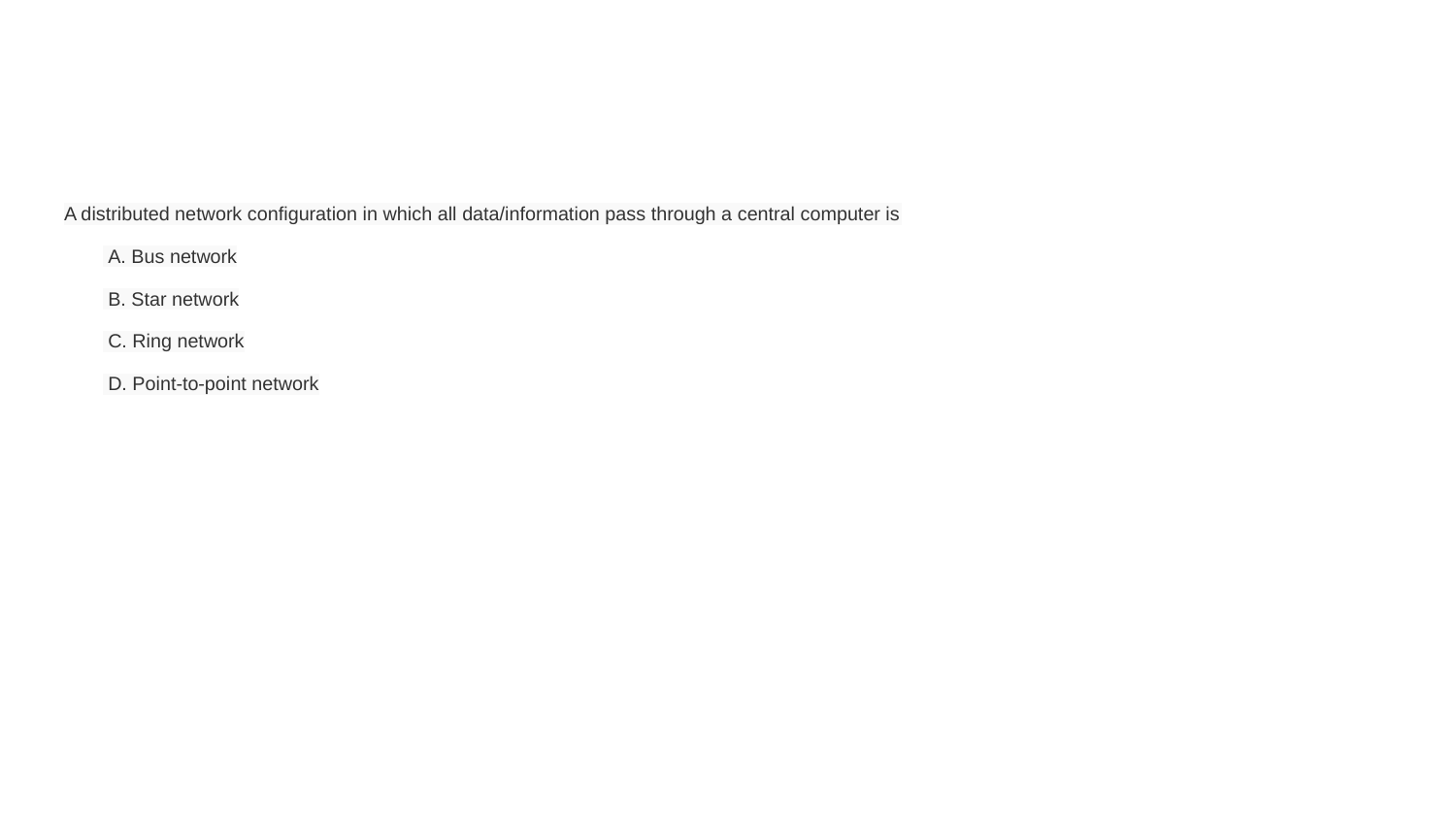

#
A distributed network configuration in which all data/information pass through a central computer is
 A. Bus network
 B. Star network
 C. Ring network
 D. Point-to-point network